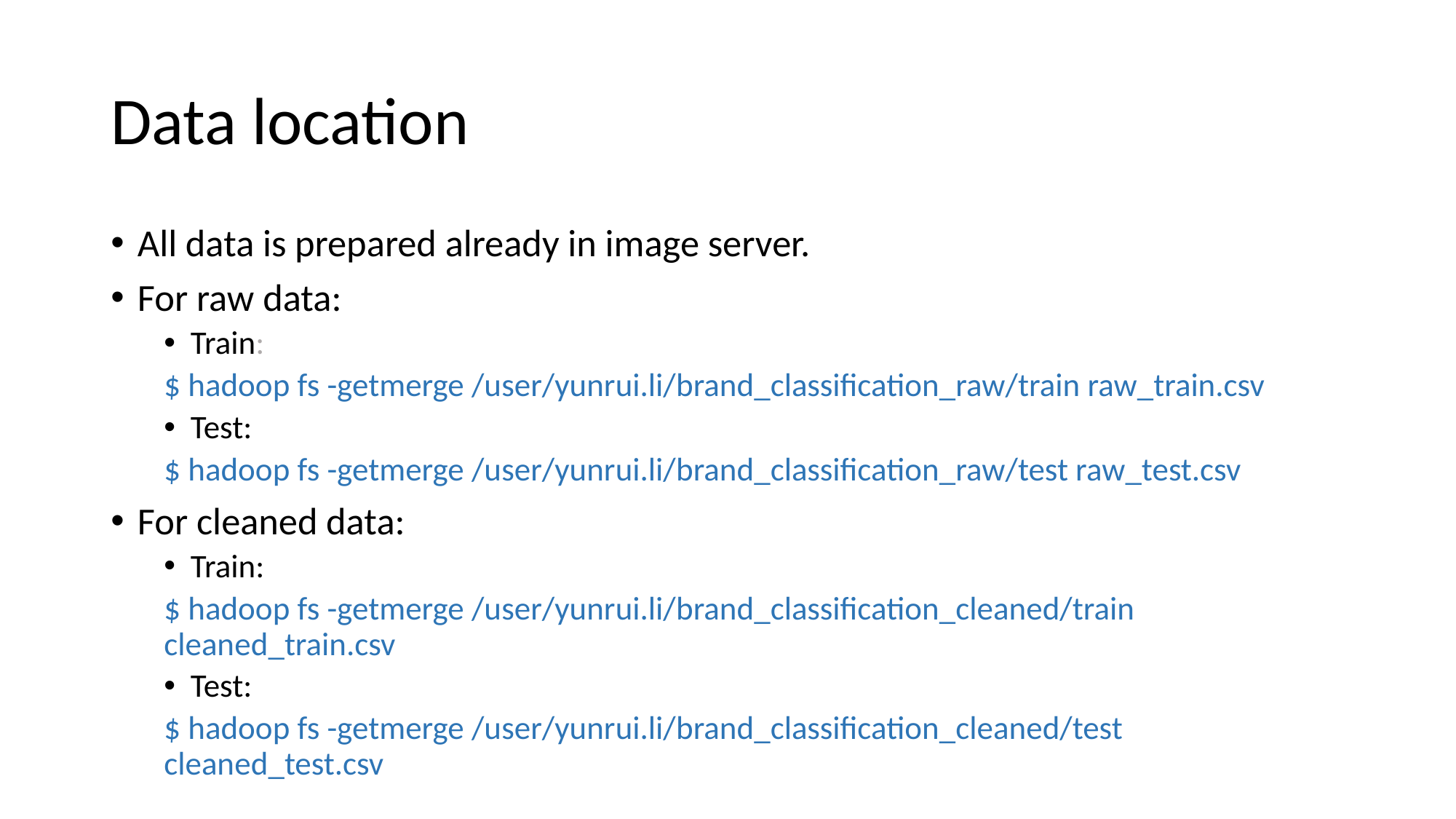

# Data location
All data is prepared already in image server.
For raw data:
Train:
$ hadoop fs -getmerge /user/yunrui.li/brand_classification_raw/train raw_train.csv
Test:
$ hadoop fs -getmerge /user/yunrui.li/brand_classification_raw/test raw_test.csv
For cleaned data:
Train:
$ hadoop fs -getmerge /user/yunrui.li/brand_classification_cleaned/train cleaned_train.csv
Test:
$ hadoop fs -getmerge /user/yunrui.li/brand_classification_cleaned/test cleaned_test.csv